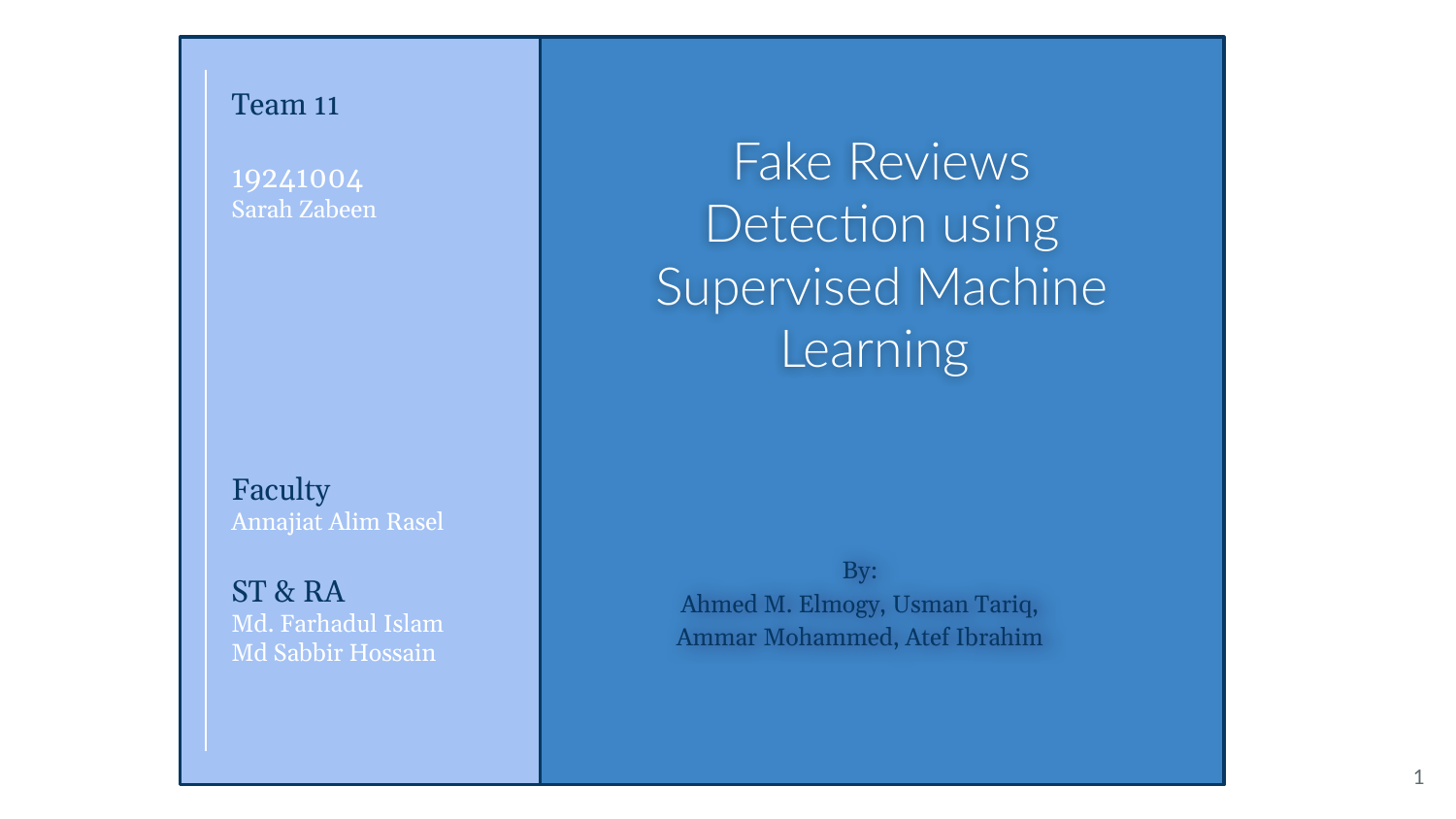

Team 11

19241004
Sarah Zabeen

Faculty
Annajiat Alim Rasel

ST & RA
Md. Farhadul Islam
Md Sabbir Hossain

Fake Reviews Detection using Supervised Machine
Learning
By:
Ahmed M. Elmogy, Usman Tariq, Ammar Mohammed, Atef Ibrahim

1